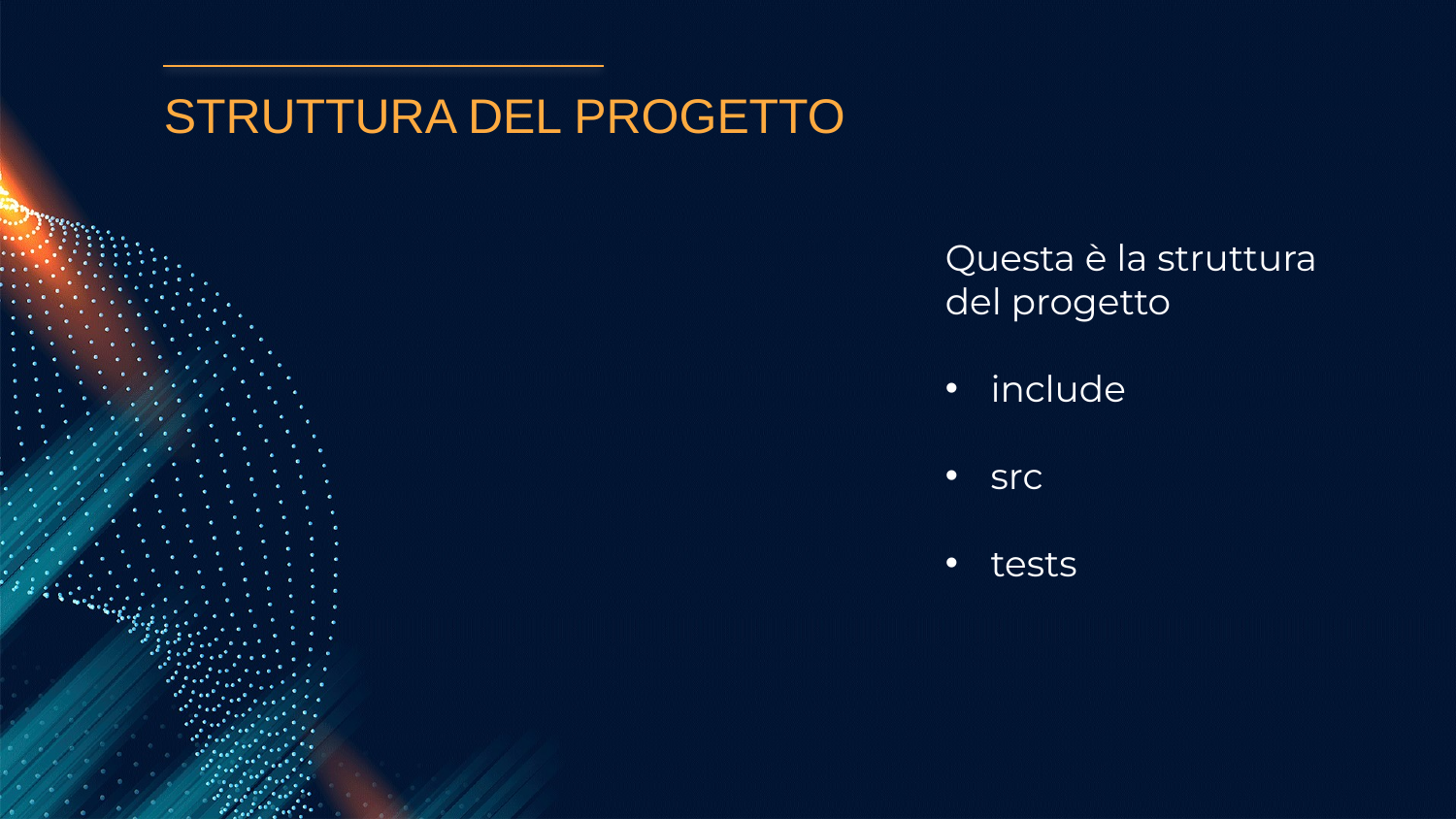

# STRUTTURA DEL PROGETTO
Questa è la struttura del progetto

include

src

tests